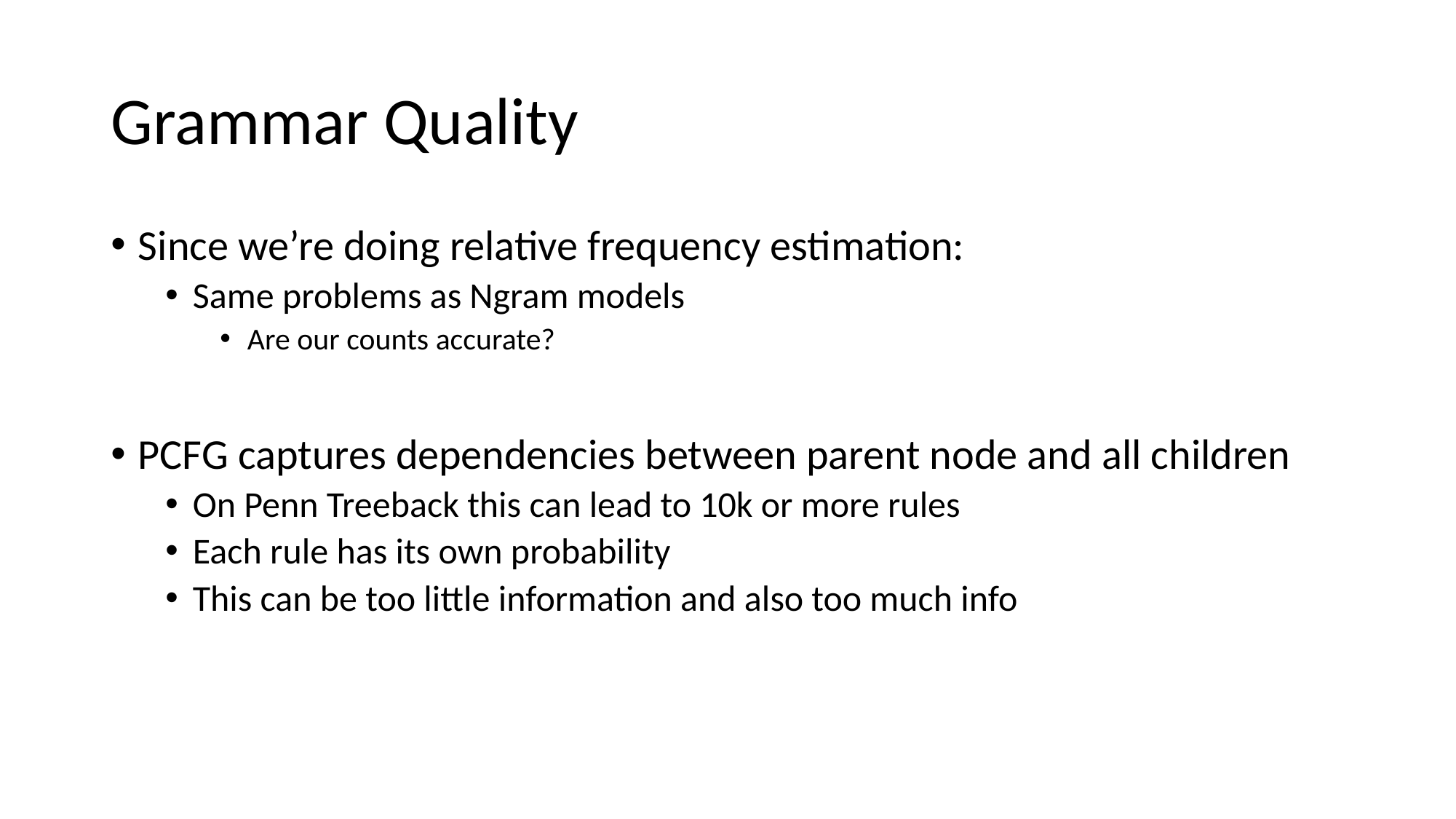

# Grammar Quality
Since we’re doing relative frequency estimation:
Same problems as Ngram models
Are our counts accurate?

PCFG captures dependencies between parent node and all children
On Penn Treeback this can lead to 10k or more rules
Each rule has its own probability
This can be too little information and also too much info